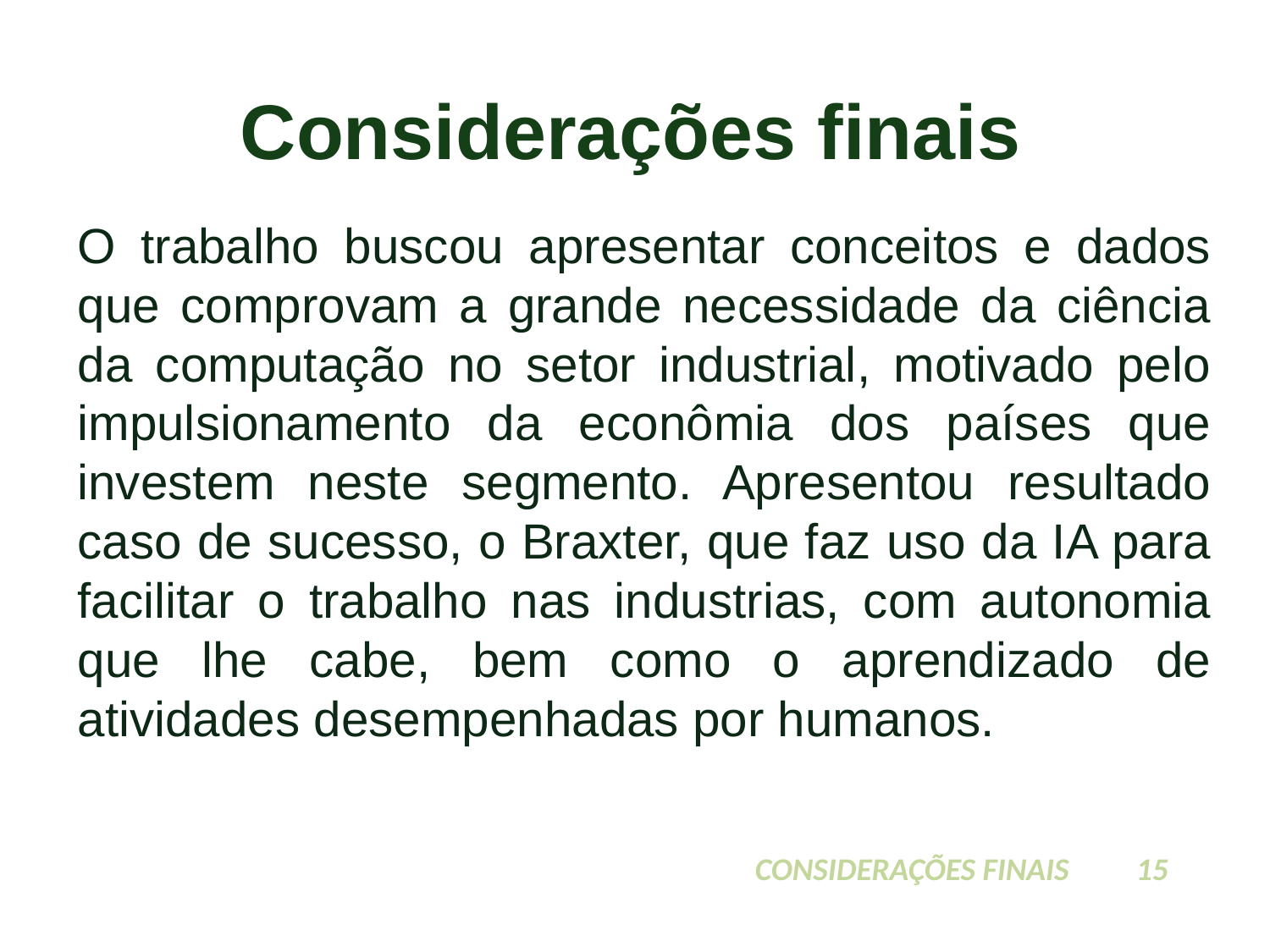

# Considerações finais
O trabalho buscou apresentar conceitos e dados que comprovam a grande necessidade da ciência da computação no setor industrial, motivado pelo impulsionamento da econômia dos países que investem neste segmento. Apresentou resultado caso de sucesso, o Braxter, que faz uso da IA para facilitar o trabalho nas industrias, com autonomia que lhe cabe, bem como o aprendizado de atividades desempenhadas por humanos.
CONSIDERAÇÕES FINAIS 	15